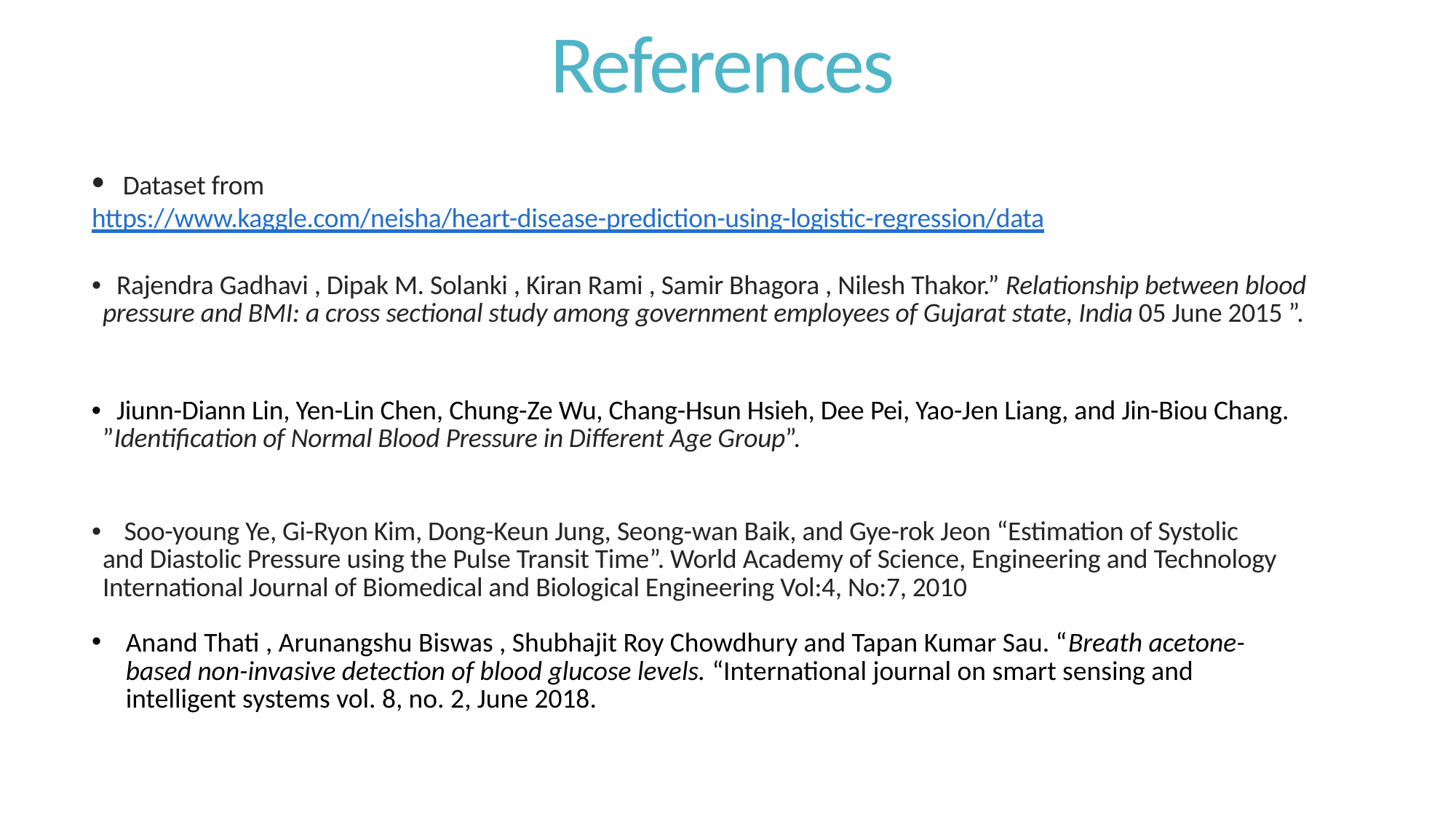

References
•  Dataset from https://www.kaggle.com/neisha/heart-disease-prediction-using-logistic-regression/data
•  Rajendra Gadhavi , Dipak M. Solanki , Kiran Rami , Samir Bhagora , Nilesh Thakor.” Relationship between blood pressure and BMI: a cross sectional study among government employees of Gujarat state, India 05 June 2015 ”.
•  Jiunn-Diann Lin, Yen-Lin Chen, Chung-Ze Wu, Chang-Hsun Hsieh, Dee Pei, Yao-Jen Liang, and Jin-Biou Chang.
”Identification of Normal Blood Pressure in Different Age Group”.
•   Soo-young Ye, Gi-Ryon Kim, Dong-Keun Jung, Seong-wan Baik, and Gye-rok Jeon “Estimation of Systolic and Diastolic Pressure using the Pulse Transit Time”. World Academy of Science, Engineering and Technology International Journal of Biomedical and Biological Engineering Vol:4, No:7, 2010

Anand Thati , Arunangshu Biswas , Shubhajit Roy Chowdhury and Tapan Kumar Sau. “Breath acetone-based non-invasive detection of blood glucose levels. “International journal on smart sensing and intelligent systems vol. 8, no. 2, June 2018.